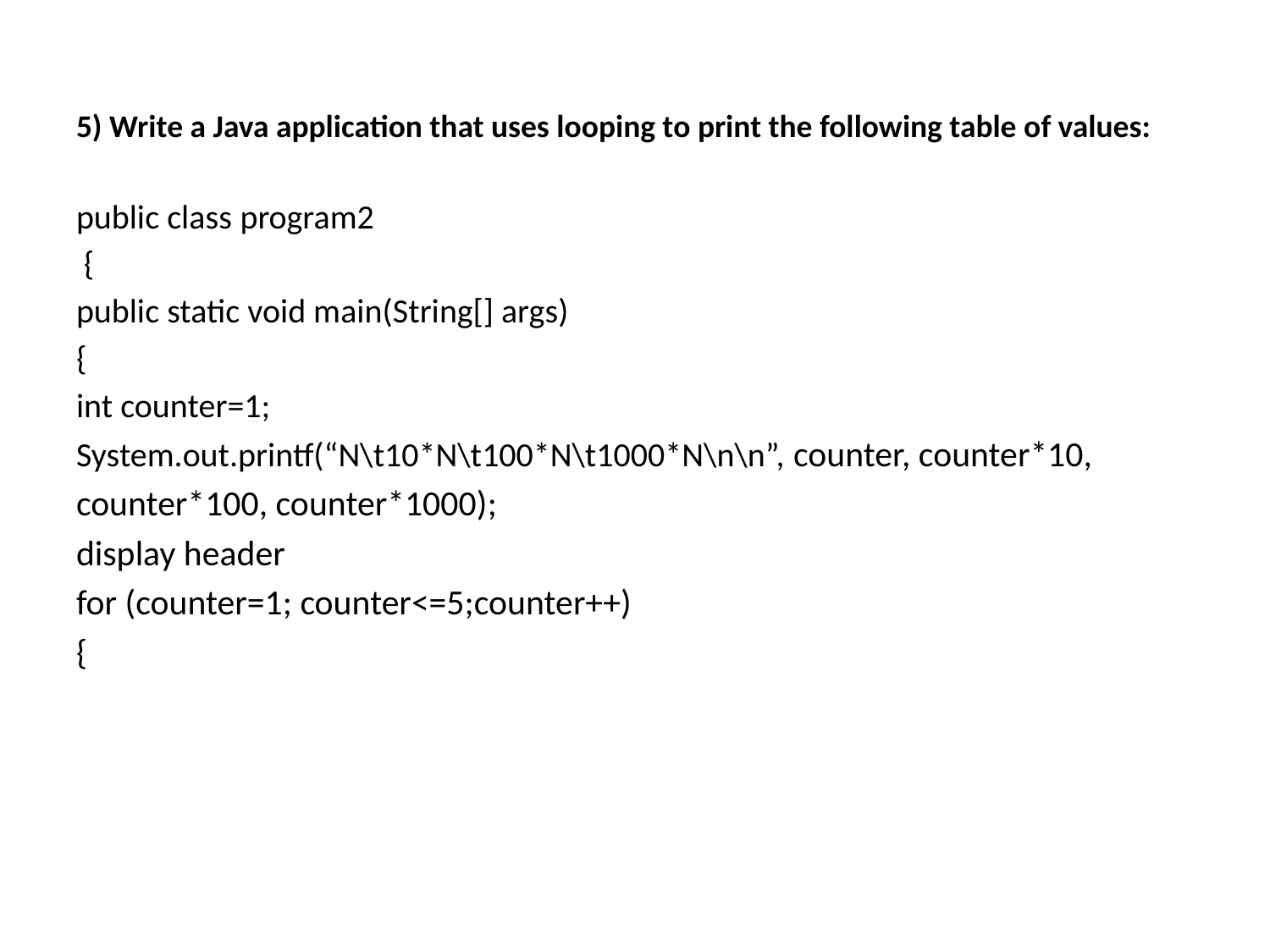

5) Write a Java application that uses looping to print the following table of values:

public class program2
 {
public static void main(String[] args)
{
int counter=1;
System.out.printf(“N\t10*N\t100*N\t1000*N\n\n”, counter, counter*10,
counter*100, counter*1000);
display header
for (counter=1; counter<=5;counter++)
{